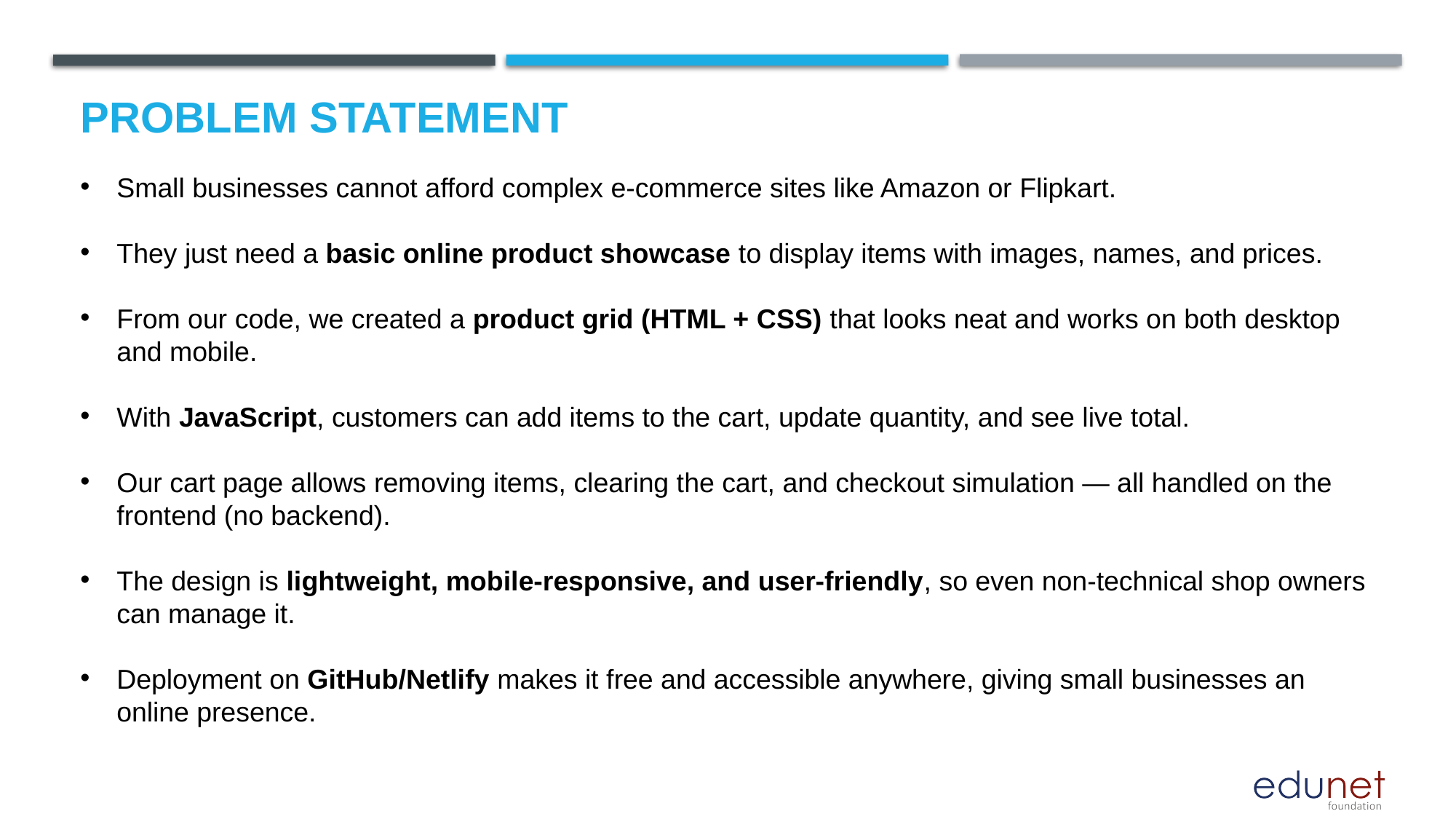

# Problem Statement
Small businesses cannot afford complex e-commerce sites like Amazon or Flipkart.

They just need a basic online product showcase to display items with images, names, and prices.

From our code, we created a product grid (HTML + CSS) that looks neat and works on both desktop and mobile.

With JavaScript, customers can add items to the cart, update quantity, and see live total.

Our cart page allows removing items, clearing the cart, and checkout simulation — all handled on the frontend (no backend).

The design is lightweight, mobile-responsive, and user-friendly, so even non-technical shop owners can manage it.

Deployment on GitHub/Netlify makes it free and accessible anywhere, giving small businesses an online presence.